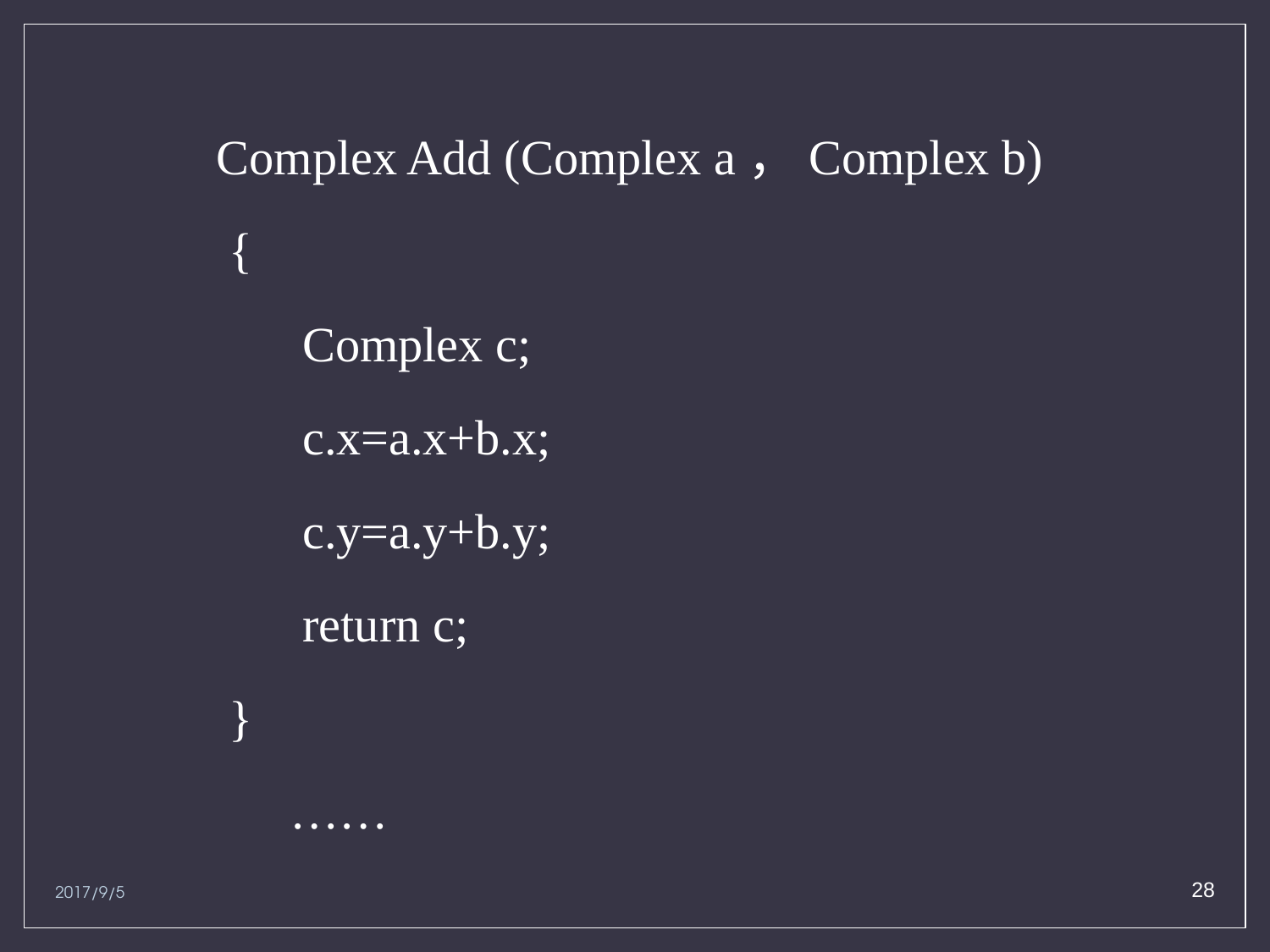

Complex Add (Complex a，Complex b)
  {
        Complex c;
        c.x=a.x+b.x;
        c.y=a.y+b.y;
        return c;
  }
       ……
2017/9/5
28